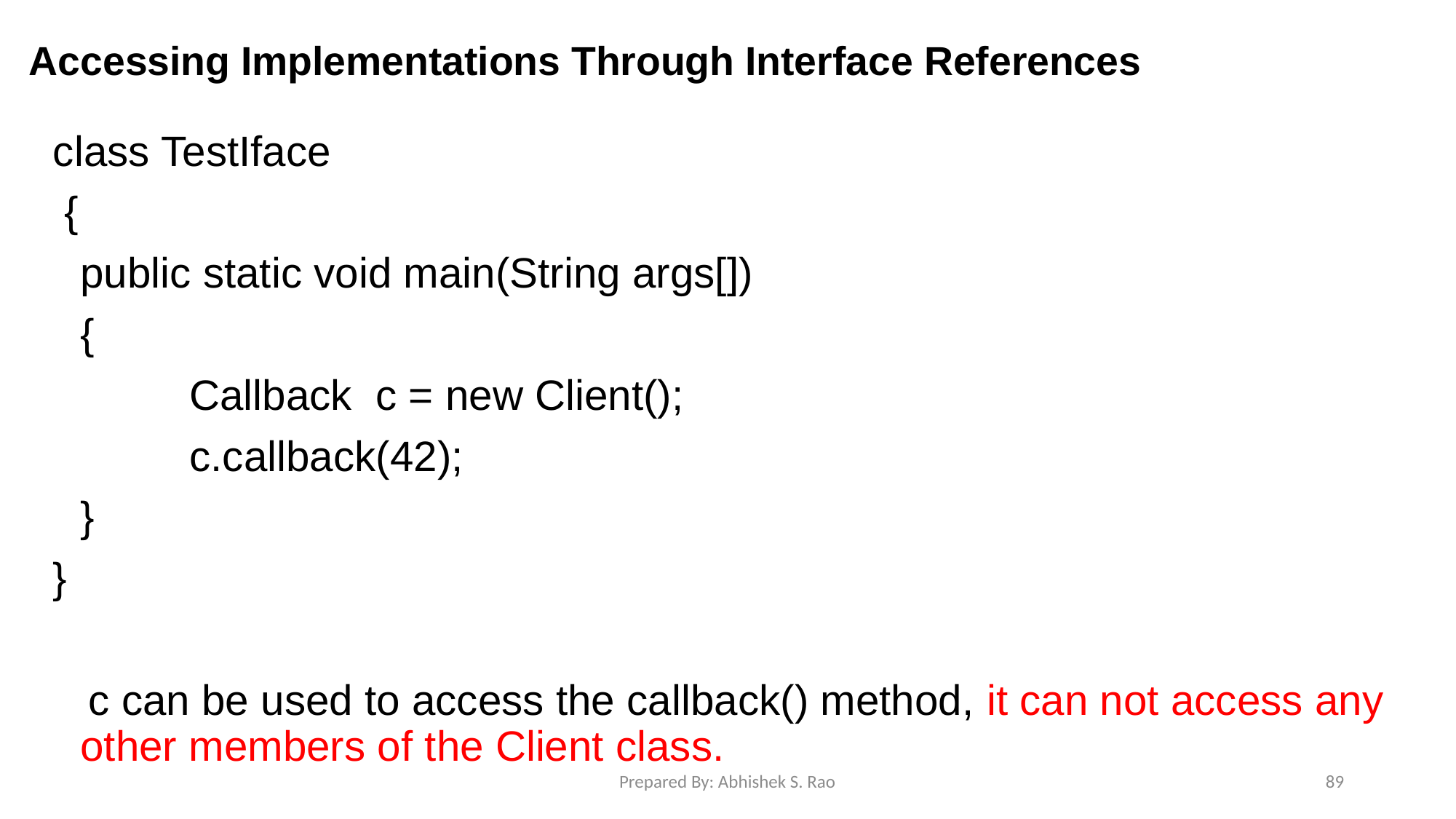

# Accessing Implementations Through Interface References
class TestIface
 {
	public static void main(String args[])
	{
		Callback  c = new Client();
		c.callback(42);
	}
}

   c can be used to access the callback() method, it can not access any other members of the Client class.
Prepared By: Abhishek S. Rao
89